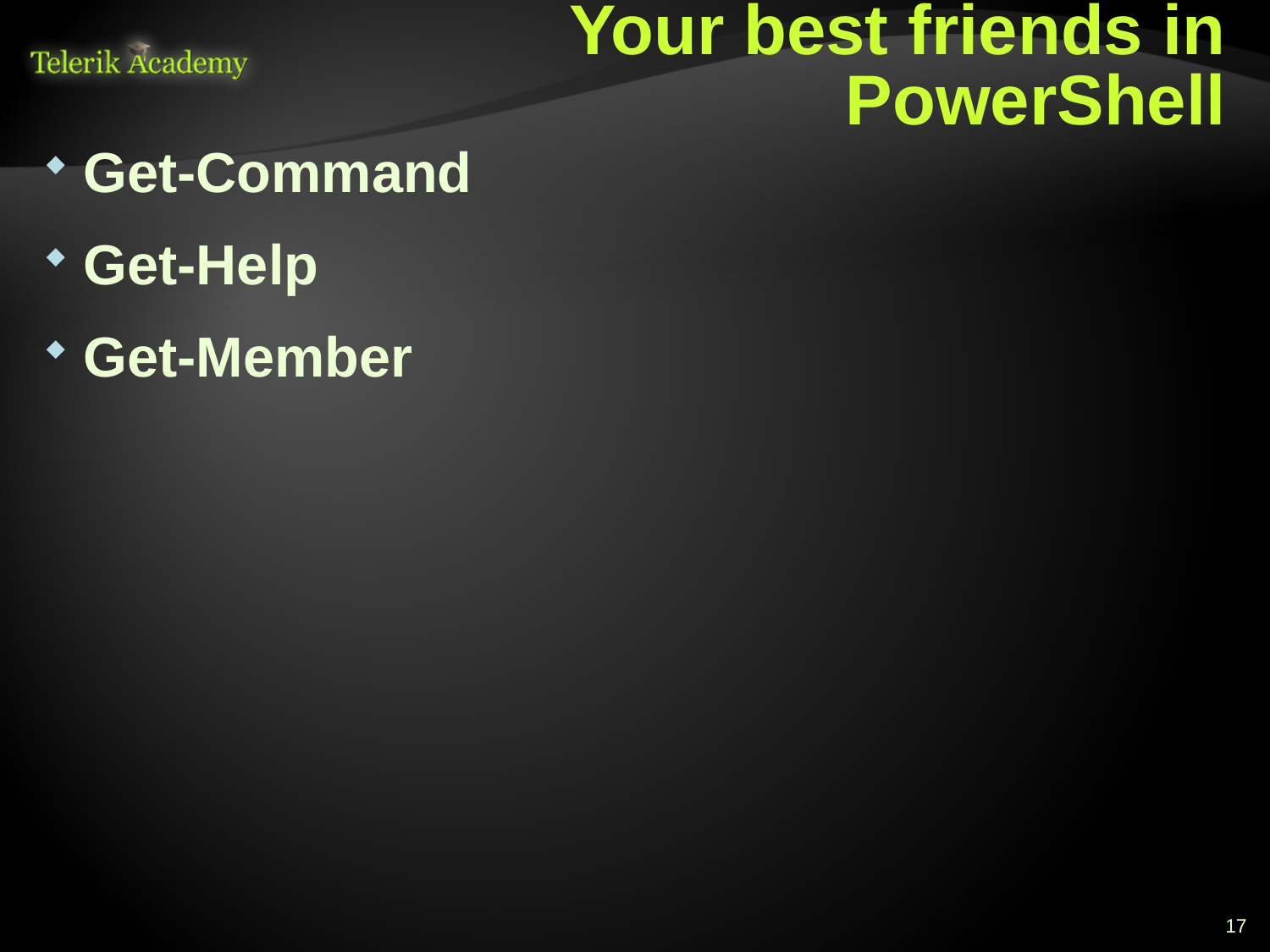

# Your best friends in PowerShell
Get-Command
Get-Help
Get-Member
17